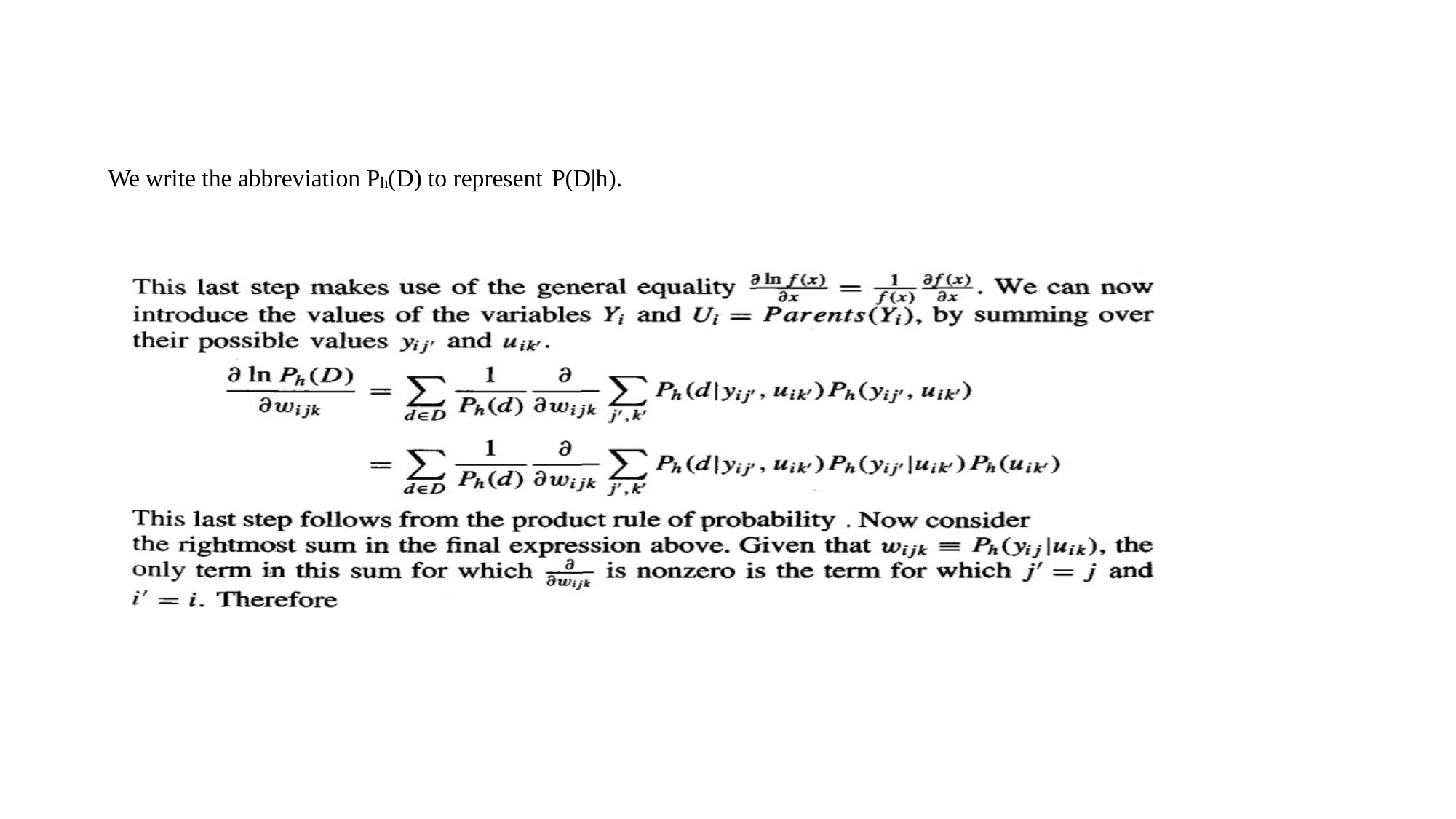

We write the abbreviation Ph(D) to represent P(D|h).